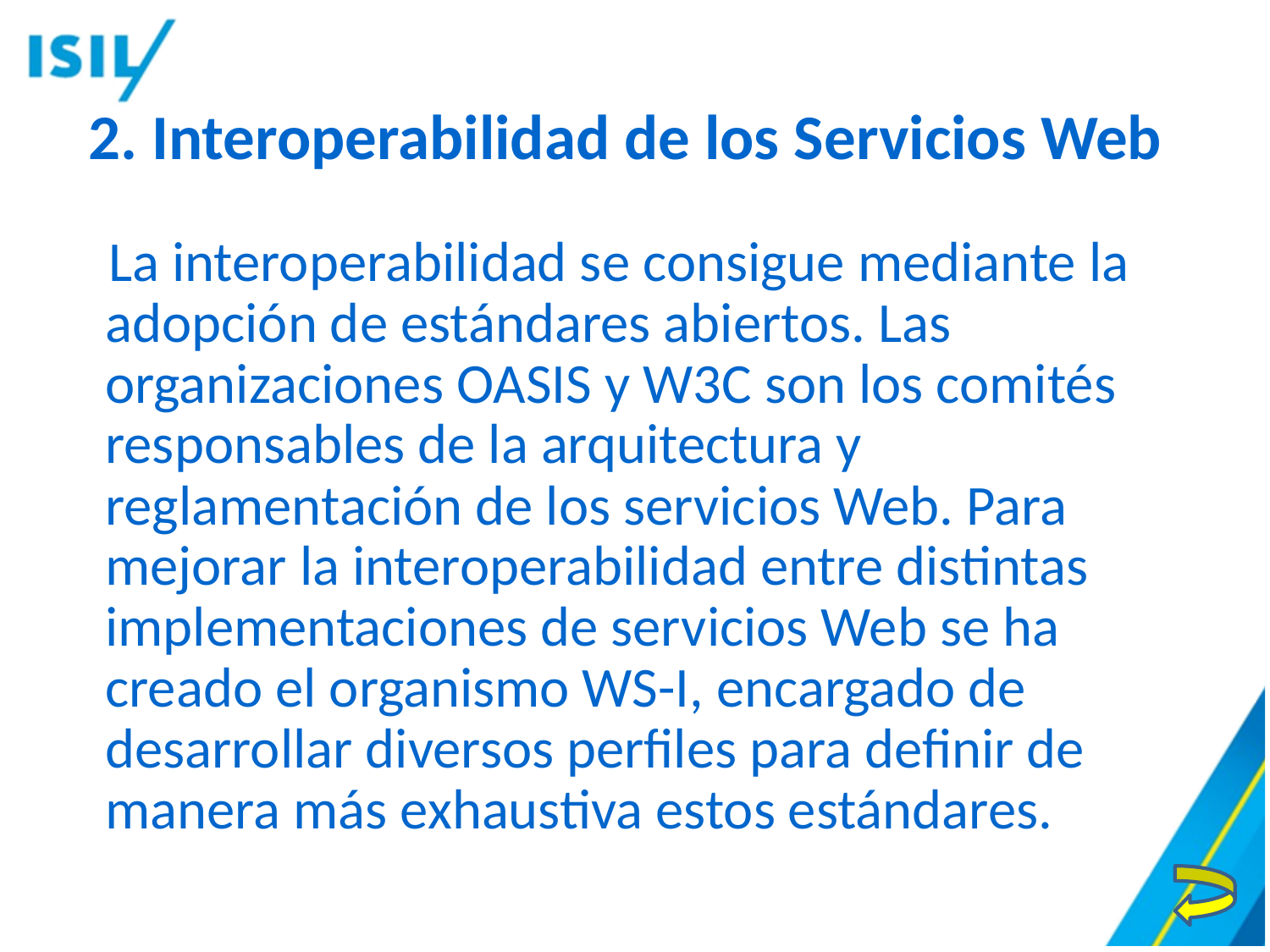

# 2. Interoperabilidad de los Servicios Web
    La interoperabilidad se consigue mediante la adopción de estándares abiertos. Las organizaciones OASIS y W3C son los comités responsables de la arquitectura y reglamentación de los servicios Web. Para mejorar la interoperabilidad entre distintas implementaciones de servicios Web se ha creado el organismo WS-I, encargado de desarrollar diversos perfiles para definir de manera más exhaustiva estos estándares.